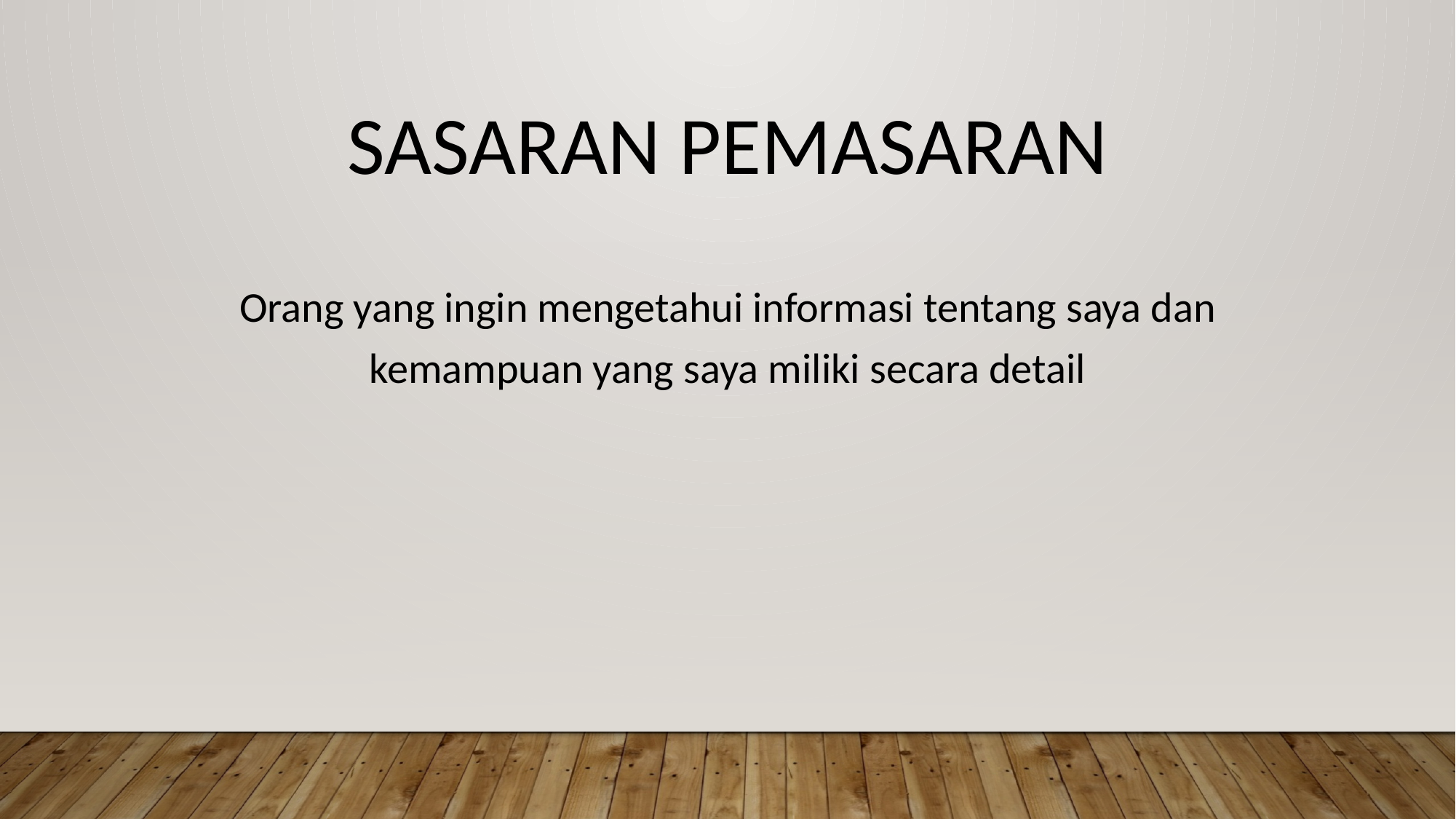

# Sasaran Pemasaran
Orang yang ingin mengetahui informasi tentang saya dan kemampuan yang saya miliki secara detail